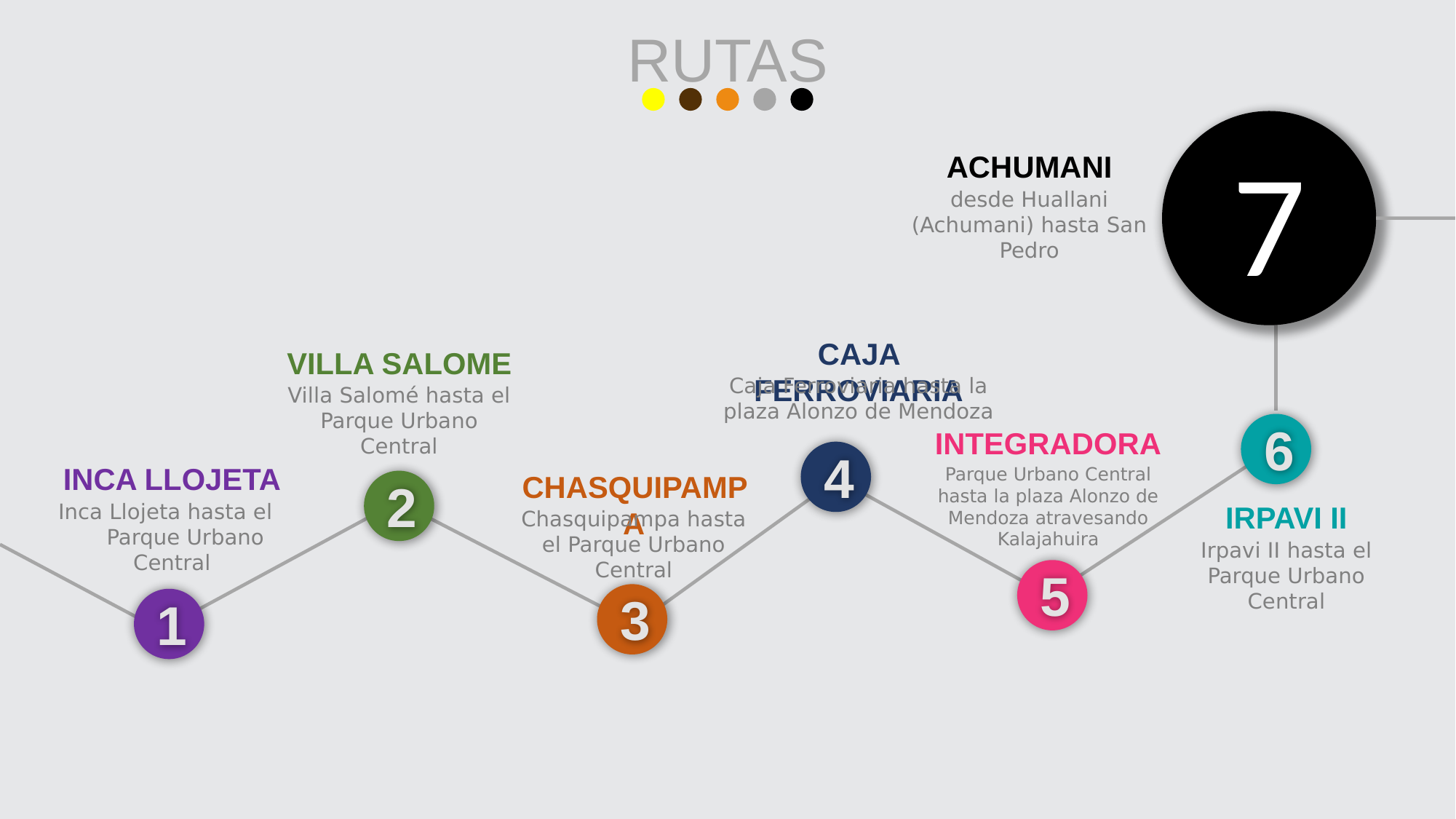

RUTAS

7
ACHUMANI
desde Huallani (Achumani) hasta San Pedro
CAJA FERROVIARIA
Caja Ferroviaria hasta la plaza Alonzo de Mendoza
VILLA SALOME
Villa Salomé hasta el Parque Urbano Central
6

INTEGRADORA
Parque Urbano Central hasta la plaza Alonzo de Mendoza atravesando Kalajahuira
4

INCA LLOJETA
Inca Llojeta hasta el       Parque Urbano Central
CHASQUIPAMPA
Chasquipampa hasta el Parque Urbano Central
2

IRPAVI II
Irpavi II hasta el Parque Urbano Central
5

3

1